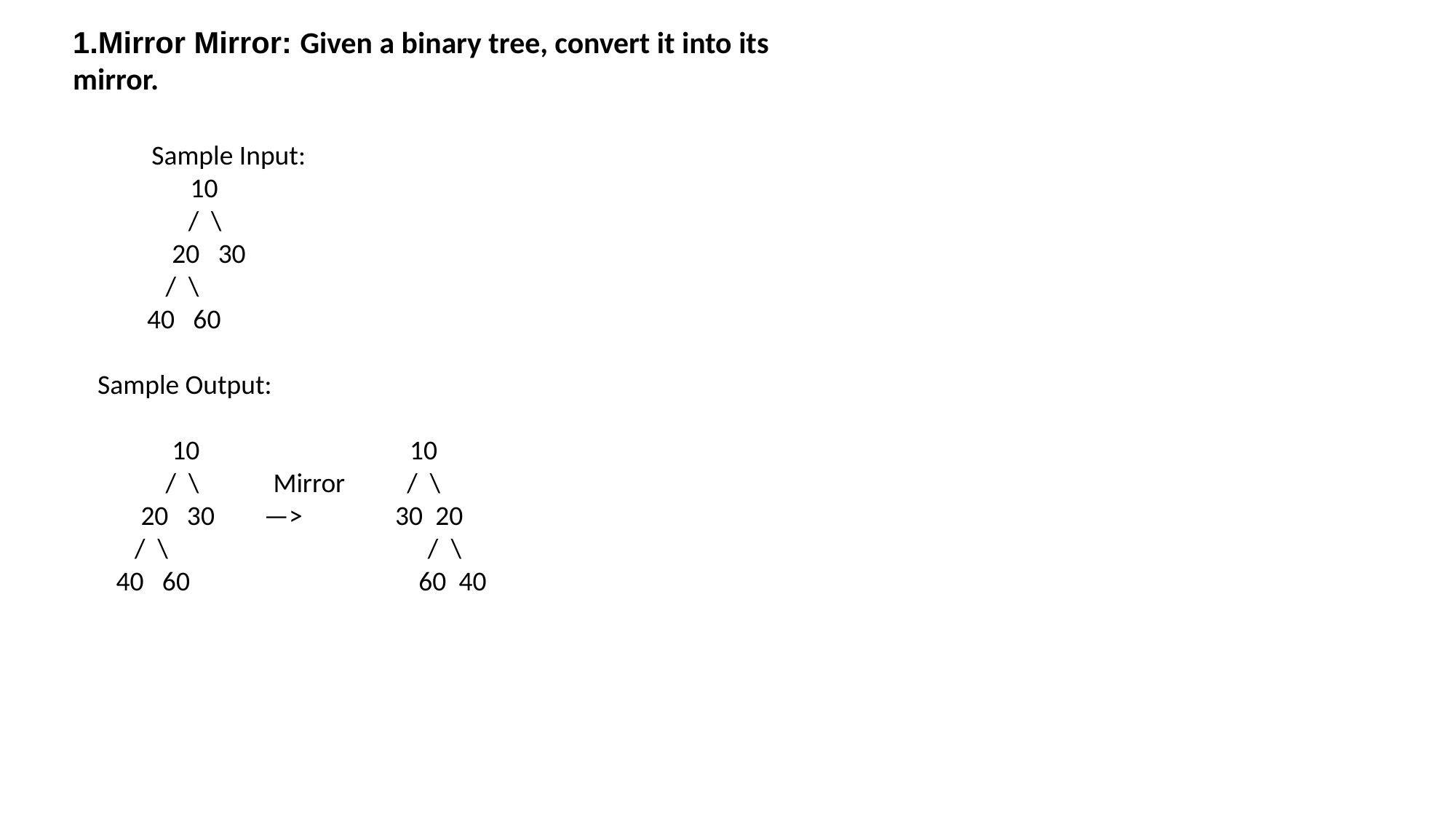

Mirror Mirror: Given a binary tree, convert it into its mirror.
Sample Input:
                   10
               	 /  \
                20   30
               /  \
            40   60
    Sample Output:

                10                                  10
               /  \            Mirror          /  \
           20   30        —>               30  20
          /  \                                          /  \
       40   60                                     60  40